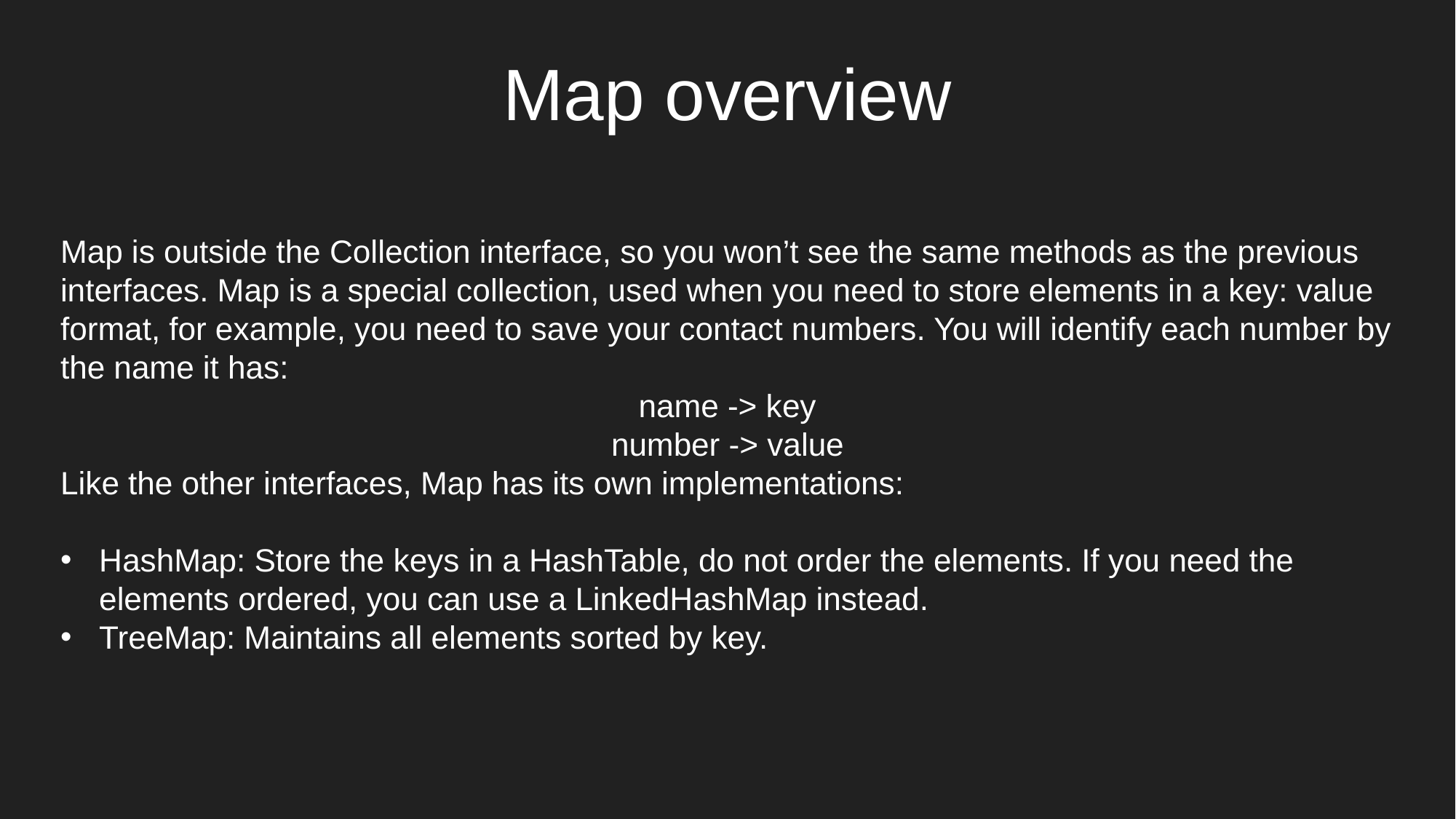

# Map overview
Map is outside the Collection interface, so you won’t see the same methods as the previous interfaces. Map is a special collection, used when you need to store elements in a key: value format, for example, you need to save your contact numbers. You will identify each number by the name it has:
name -> key
number -> value
Like the other interfaces, Map has its own implementations:

HashMap: Store the keys in a HashTable, do not order the elements. If you need the elements ordered, you can use a LinkedHashMap instead.
TreeMap: Maintains all elements sorted by key.